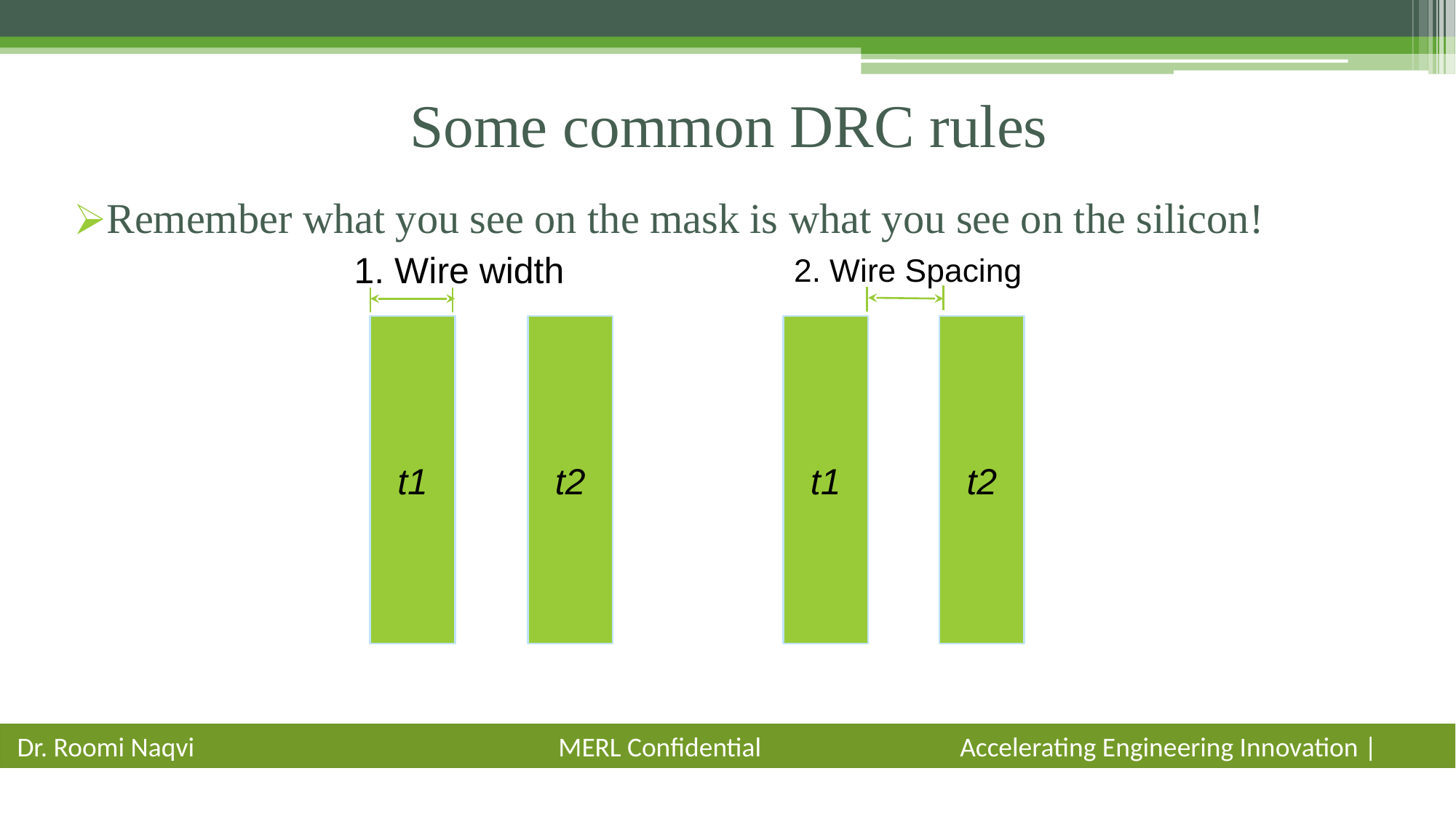

# Some common DRC rules
Remember what you see on the mask is what you see on the silicon!
1. Wire width
2. Wire Spacing
t1
t2
t1
t2